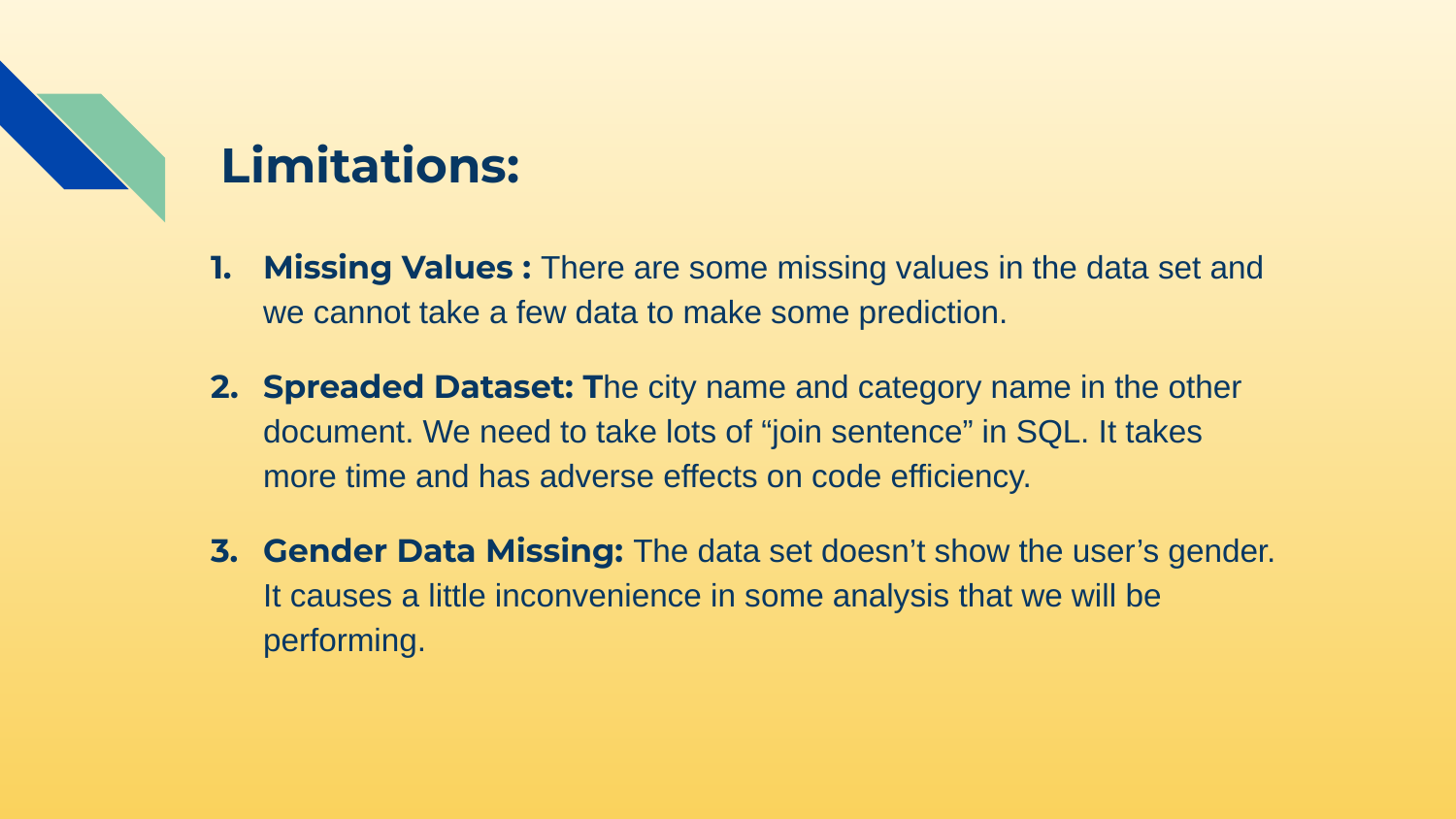

# Limitations:
Missing Values : There are some missing values in the data set and we cannot take a few data to make some prediction.
Spreaded Dataset: The city name and category name in the other document. We need to take lots of “join sentence” in SQL. It takes more time and has adverse effects on code efficiency.
Gender Data Missing: The data set doesn’t show the user’s gender. It causes a little inconvenience in some analysis that we will be performing.